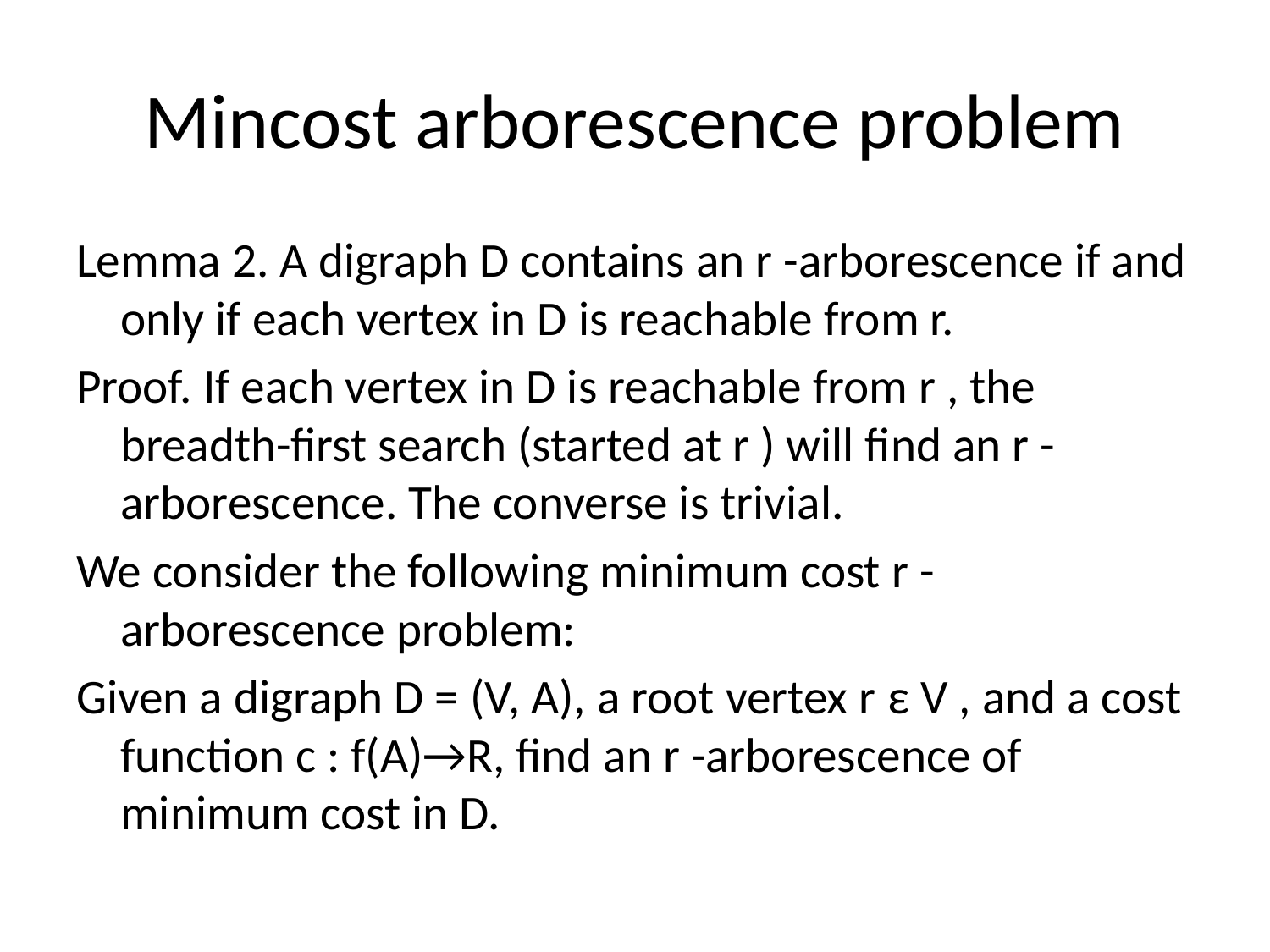

# Mincost arborescence problem
Lemma 2. A digraph D contains an r -arborescence if and only if each vertex in D is reachable from r.
Proof. If each vertex in D is reachable from r , the breadth-first search (started at r ) will find an r -arborescence. The converse is trivial.
We consider the following minimum cost r -arborescence problem:
Given a digraph D = (V, A), a root vertex r ε V , and a cost function c : f(A)→R, find an r -arborescence of minimum cost in D.